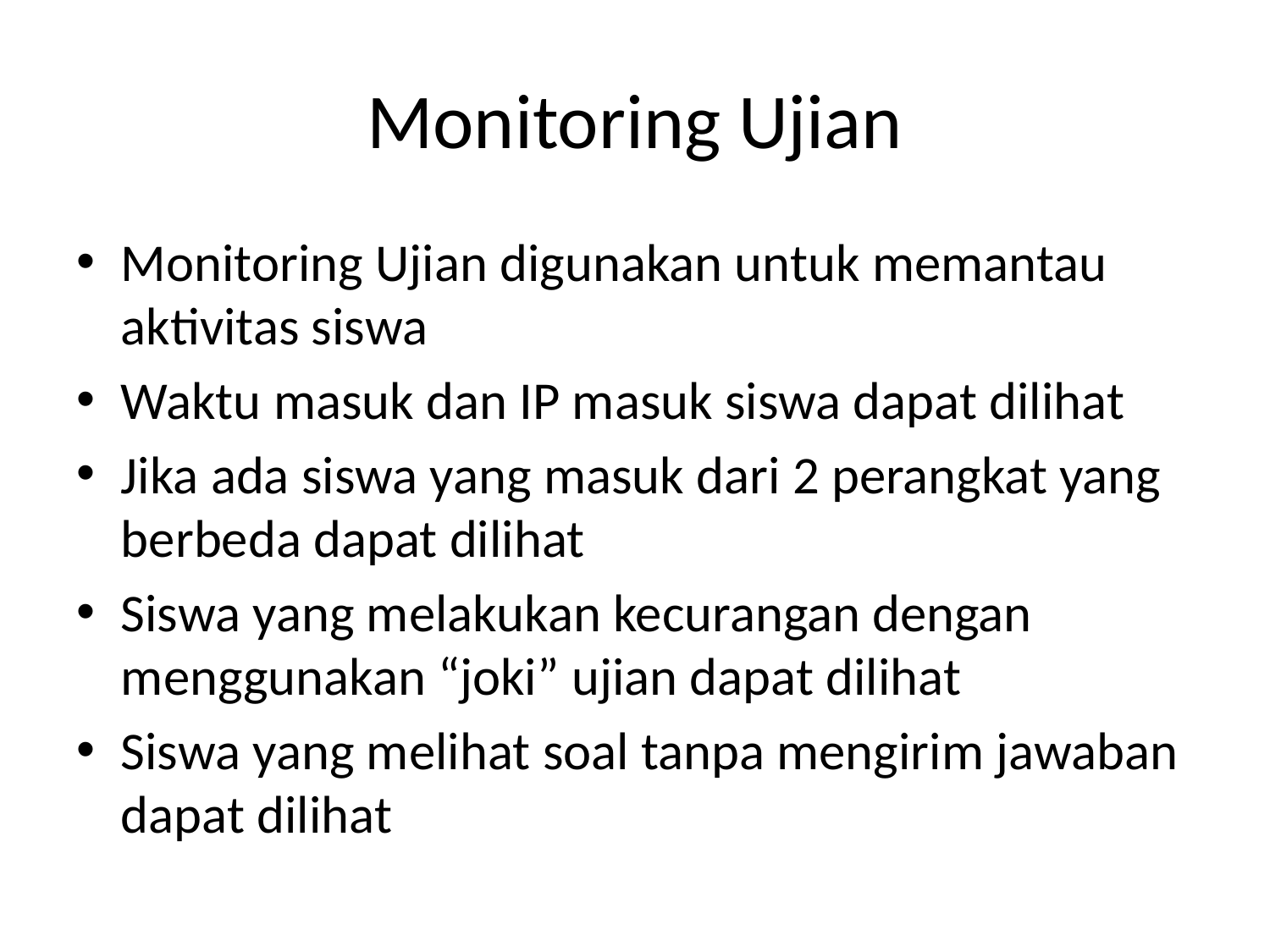

# Monitoring Ujian
Monitoring Ujian digunakan untuk memantau aktivitas siswa
Waktu masuk dan IP masuk siswa dapat dilihat
Jika ada siswa yang masuk dari 2 perangkat yang berbeda dapat dilihat
Siswa yang melakukan kecurangan dengan menggunakan “joki” ujian dapat dilihat
Siswa yang melihat soal tanpa mengirim jawaban dapat dilihat